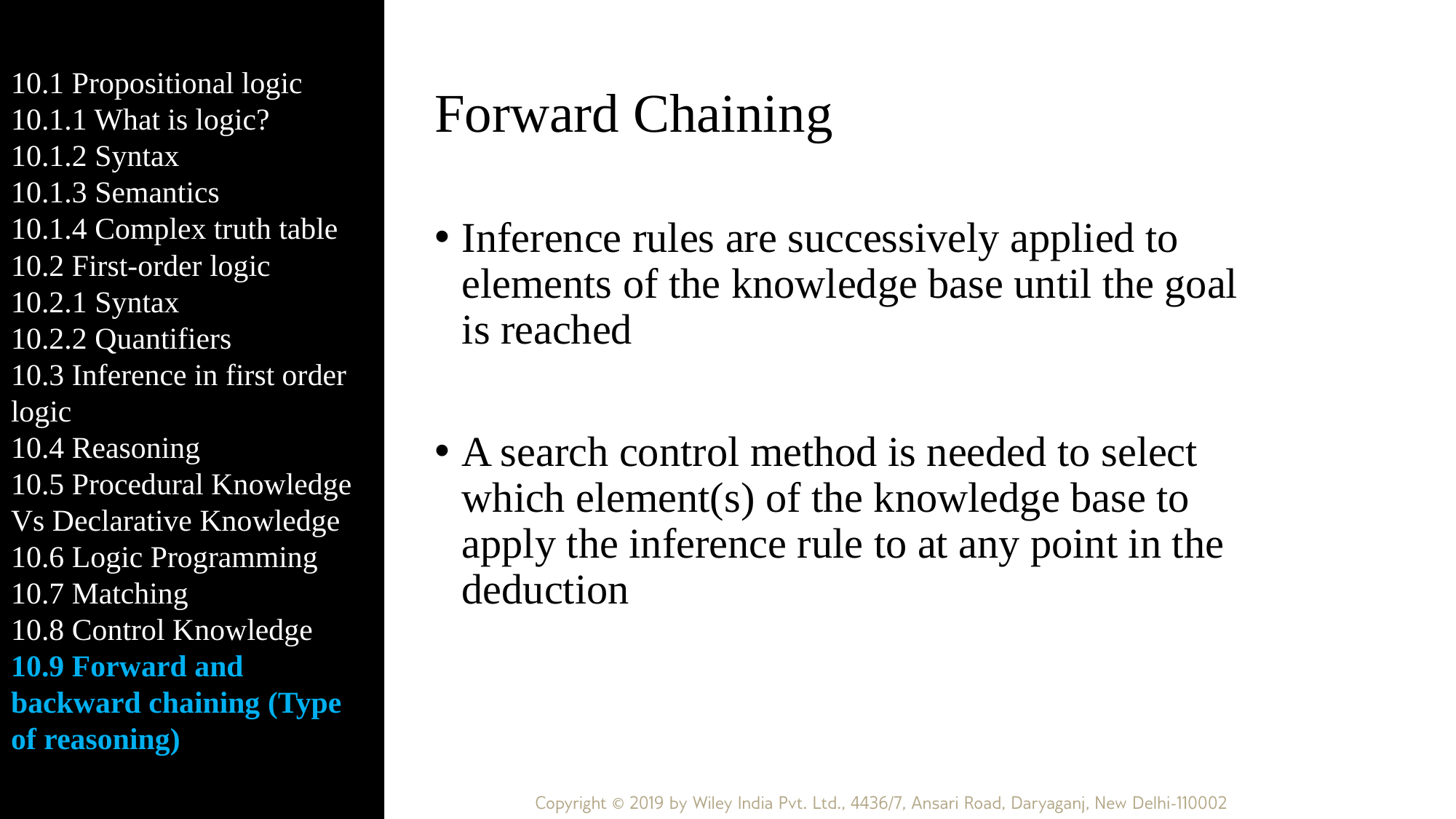

10.1 Propositional logic
10.1.1 What is logic?
10.1.2 Syntax
10.1.3 Semantics
10.1.4 Complex truth table
10.2 First-order logic
10.2.1 Syntax
10.2.2 Quantifiers
10.3 Inference in first order logic
10.4 Reasoning
10.5 Procedural Knowledge Vs Declarative Knowledge
10.6 Logic Programming
10.7 Matching
10.8 Control Knowledge
10.9 Forward and backward chaining (Type of reasoning)
# Forward Chaining
Inference rules are successively applied to elements of the knowledge base until the goal is reached

A search control method is needed to select which element(s) of the knowledge base to apply the inference rule to at any point in the deduction

Copyright © 2019 by Wiley India Pvt. Ltd., 4436/7, Ansari Road, Daryaganj, New Delhi-110002